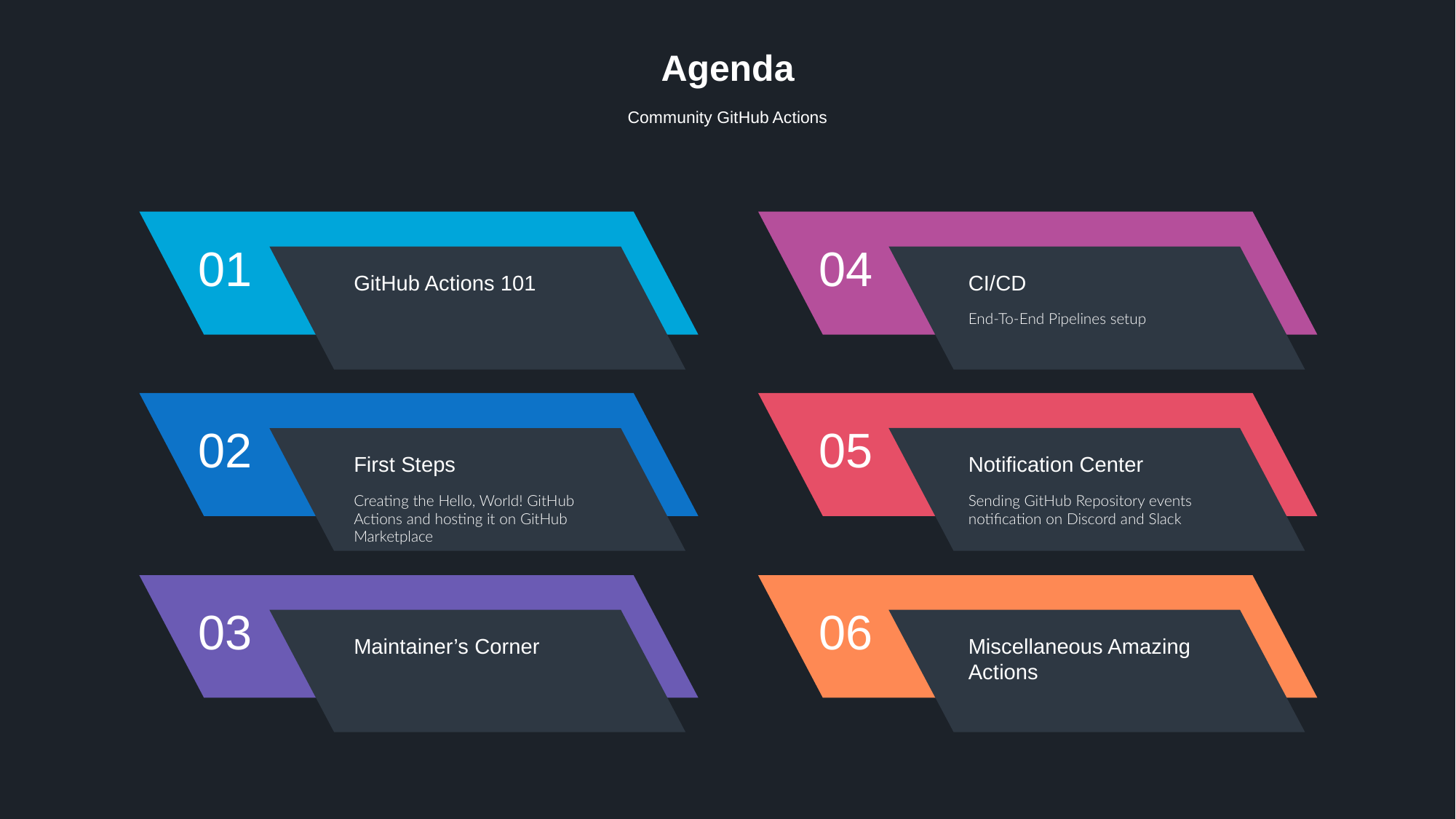

# Agenda
Community GitHub Actions

01

04

GitHub Actions 101

CI/CD
End-To-End Pipelines setup

02

05

First Steps
Creating the Hello, World! GitHub Actions and hosting it on GitHub Marketplace

Notification Center
Sending GitHub Repository events notification on Discord and Slack

03

06

Maintainer’s Corner

Miscellaneous Amazing Actions